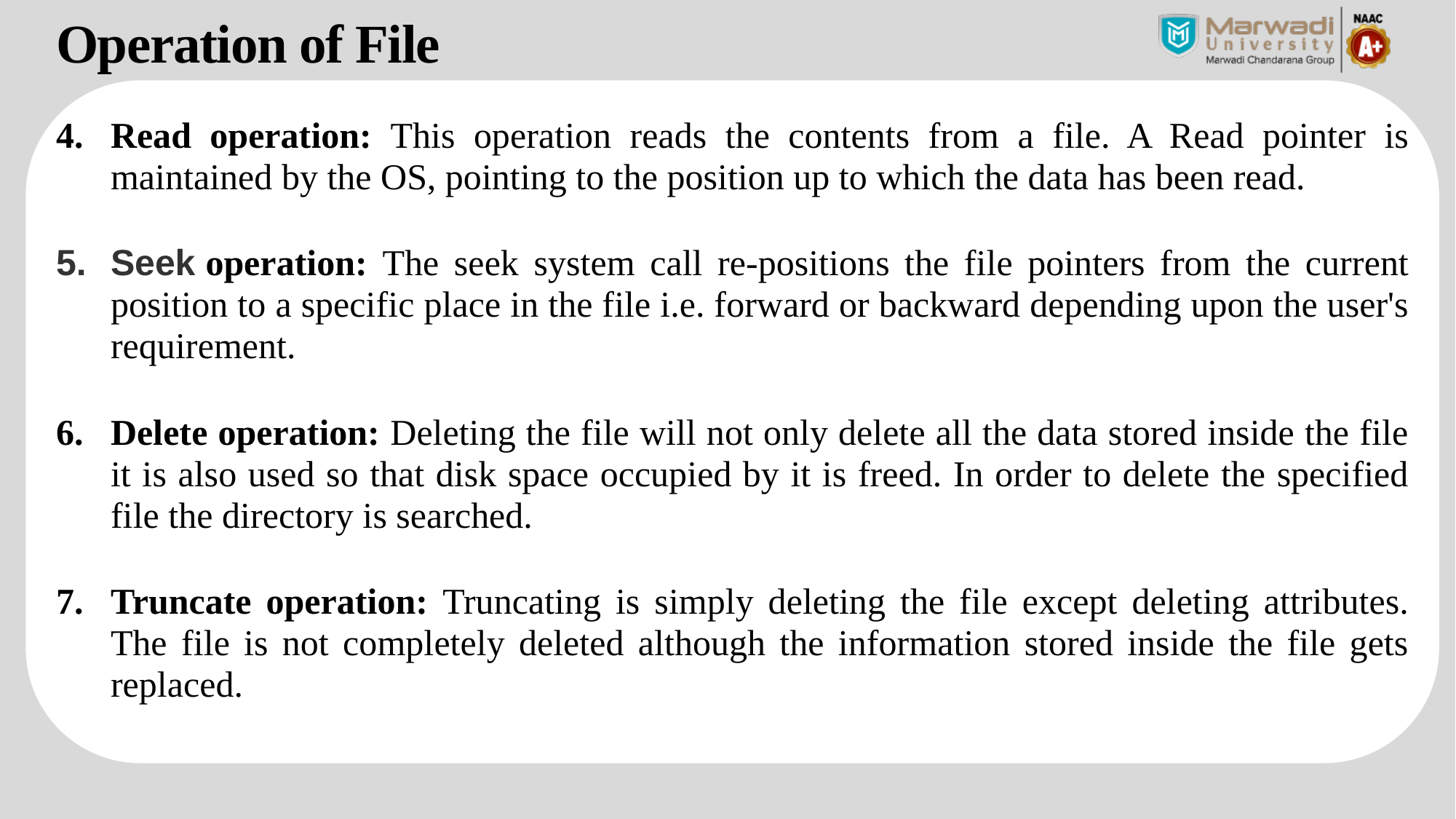

Operation of File
Read operation: This operation reads the contents from a file. A Read pointer is maintained by the OS, pointing to the position up to which the data has been read.

Seek operation: The seek system call re-positions the file pointers from the current position to a specific place in the file i.e. forward or backward depending upon the user's requirement.

Delete operation: Deleting the file will not only delete all the data stored inside the file it is also used so that disk space occupied by it is freed. In order to delete the specified file the directory is searched.

Truncate operation: Truncating is simply deleting the file except deleting attributes. The file is not completely deleted although the information stored inside the file gets replaced.